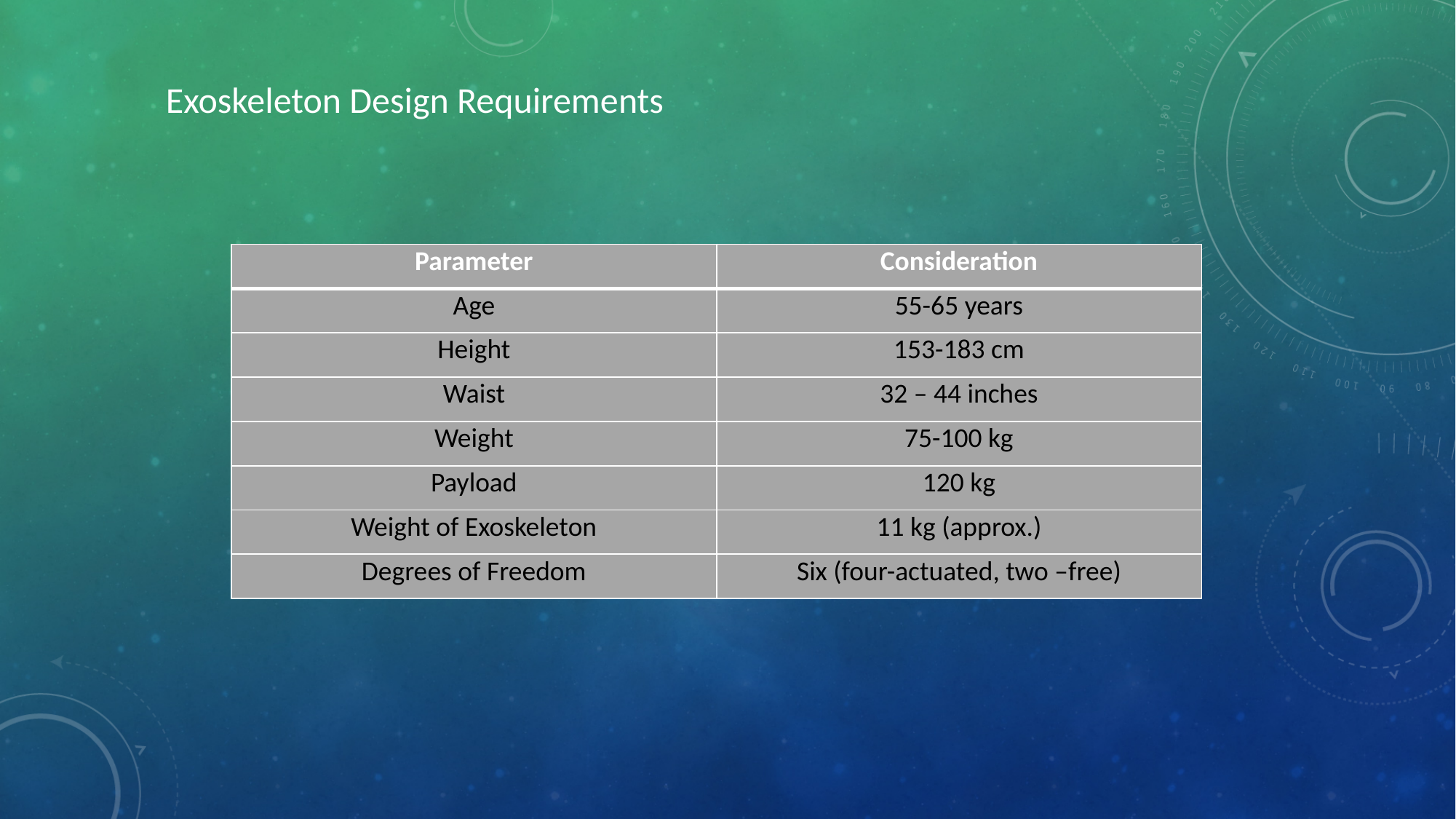

Exoskeleton Design Requirements
| Parameter | Consideration |
| --- | --- |
| Age | 55-65 years |
| Height | 153-183 cm |
| Waist | 32 – 44 inches |
| Weight | 75-100 kg |
| Payload | 120 kg |
| Weight of Exoskeleton | 11 kg (approx.) |
| Degrees of Freedom | Six (four-actuated, two –free) |